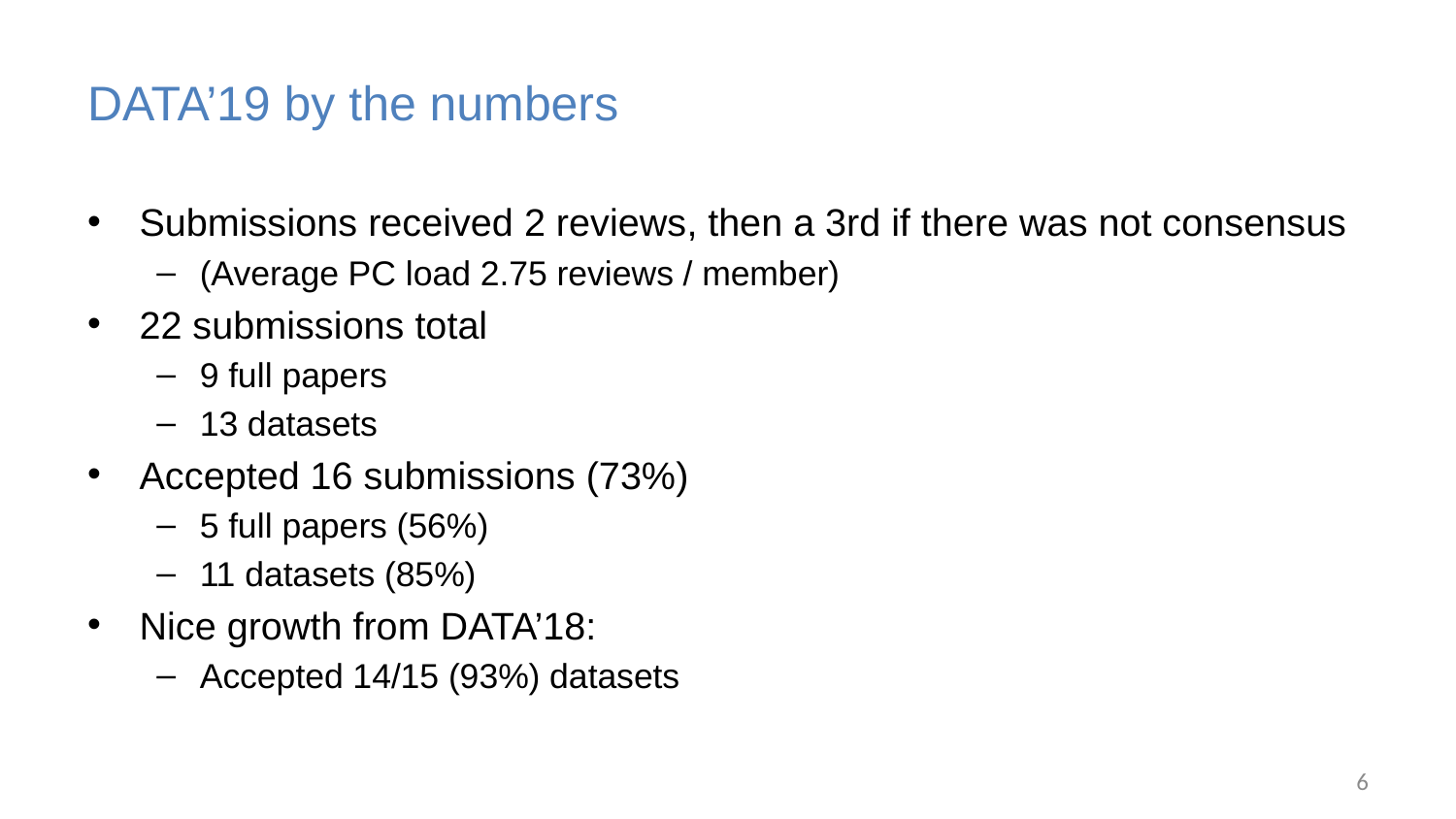

# DATA’19 by the numbers
Submissions received 2 reviews, then a 3rd if there was not consensus
(Average PC load 2.75 reviews / member)
22 submissions total
9 full papers
13 datasets
Accepted 16 submissions (73%)
5 full papers (56%)
11 datasets (85%)
Nice growth from DATA’18:
Accepted 14/15 (93%) datasets
6